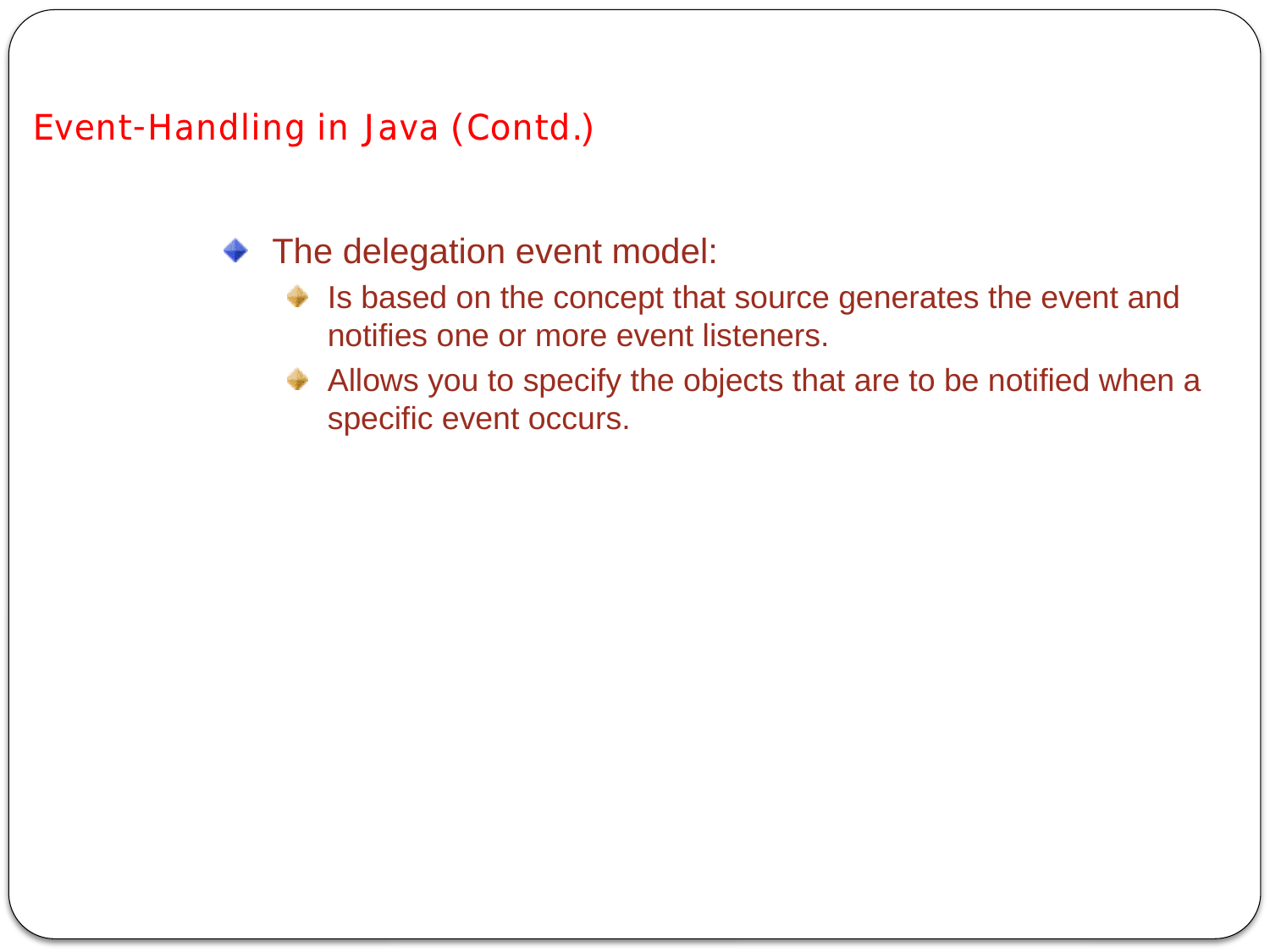

Event-Handling in Java (Contd.)
The delegation event model:
Is based on the concept that source generates the event and notifies one or more event listeners.
Allows you to specify the objects that are to be notified when a specific event occurs.